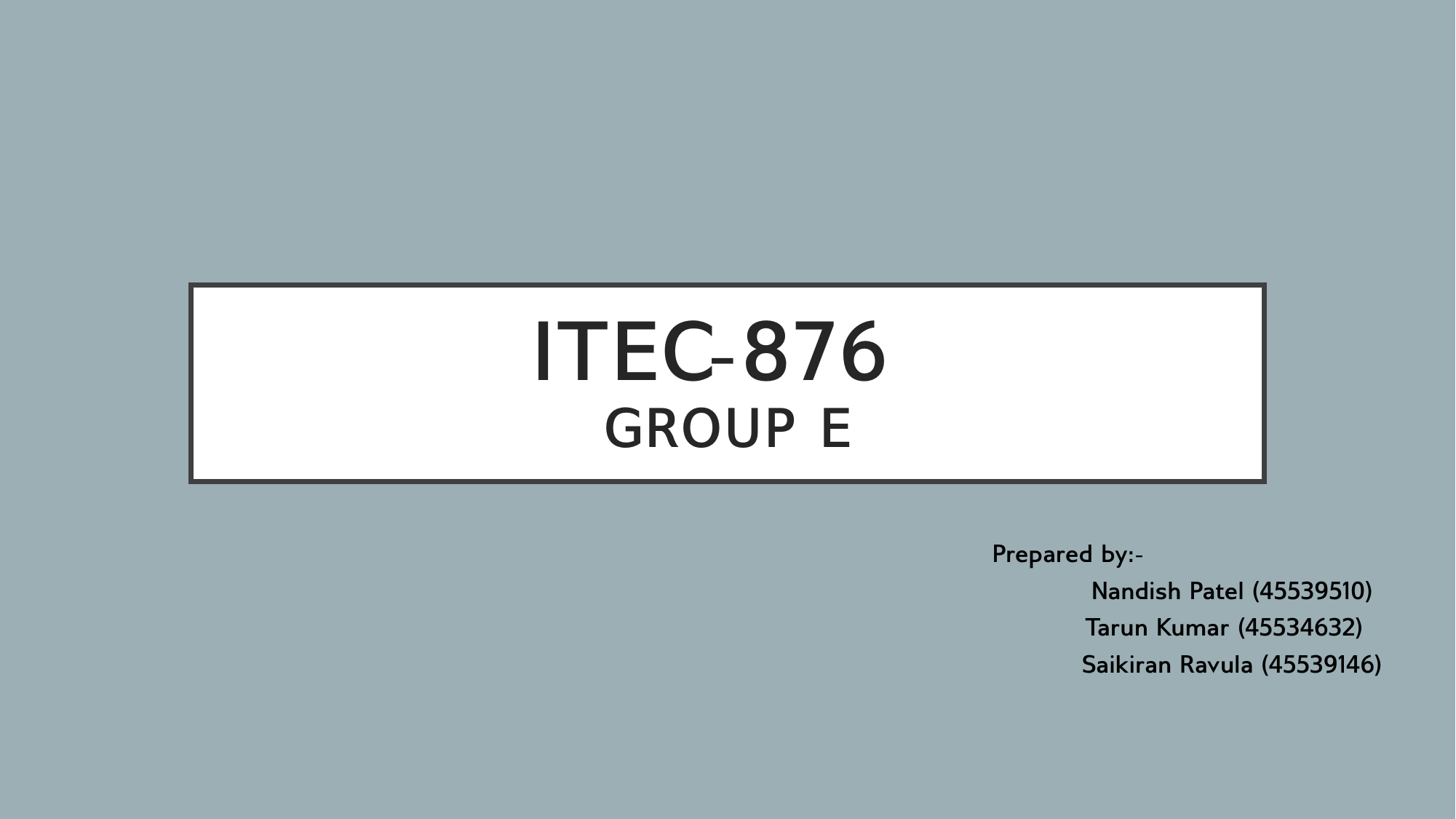

# ITEc-876 Group E

Prepared by:-
                                        Nandish Patel (45539510)
                                      Tarun Kumar (45534632)
                                        Saikiran Ravula (45539146)